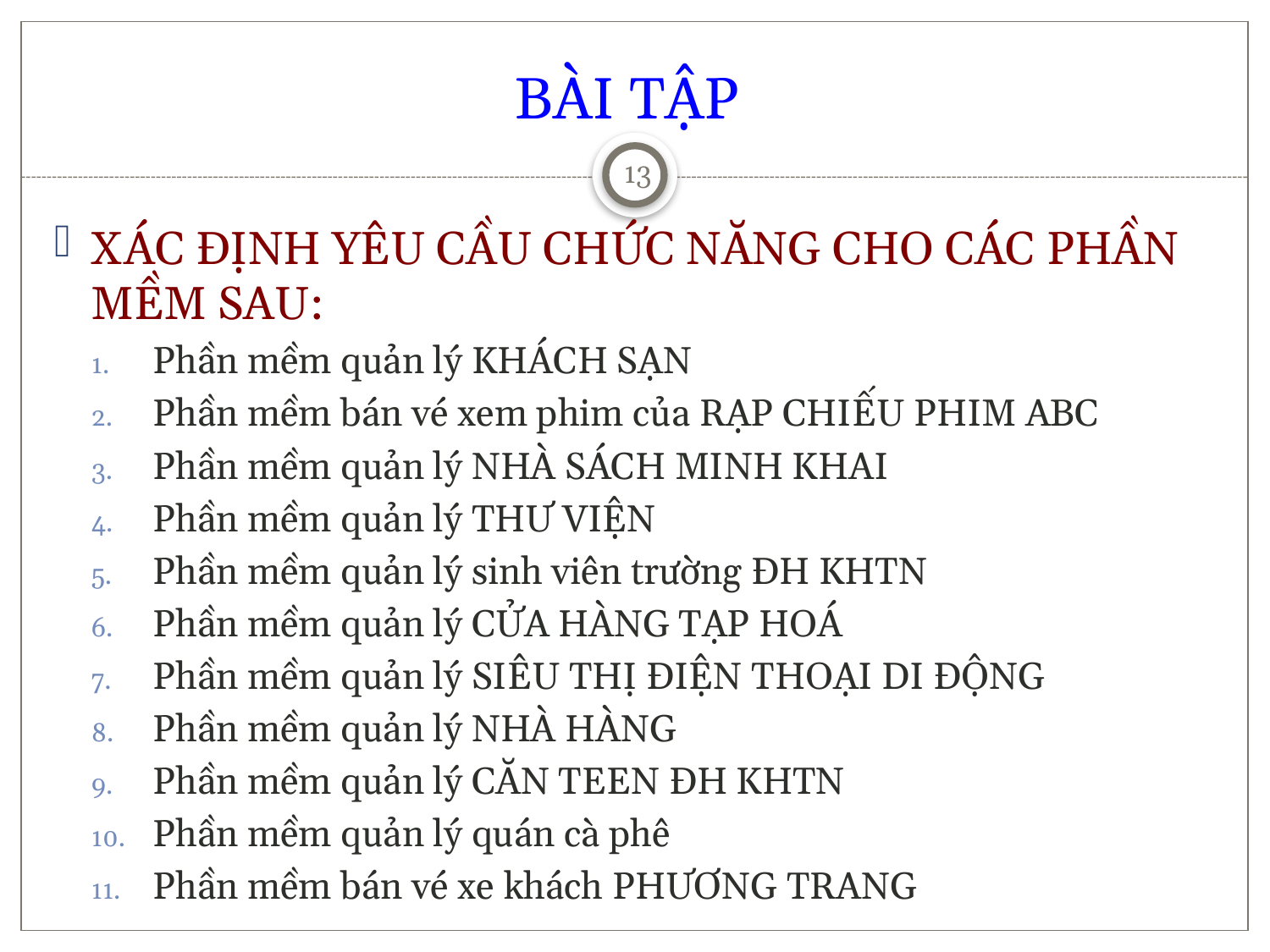

# BÀI TẬP
13
XÁC ĐỊNH YÊU CẦU CHỨC NĂNG CHO CÁC PHẦN MỀM SAU:
Phần mềm quản lý KHÁCH SẠN
Phần mềm bán vé xem phim của RẠP CHIẾU PHIM ABC
Phần mềm quản lý NHÀ SÁCH MINH KHAI
Phần mềm quản lý THƯ VIỆN
Phần mềm quản lý sinh viên trường ĐH KHTN
Phần mềm quản lý CỬA HÀNG TẠP HOÁ
Phần mềm quản lý SIÊU THỊ ĐIỆN THOẠI DI ĐỘNG
Phần mềm quản lý NHÀ HÀNG
Phần mềm quản lý CĂN TEEN ĐH KHTN
Phần mềm quản lý quán cà phê
Phần mềm bán vé xe khách PHƯƠNG TRANG